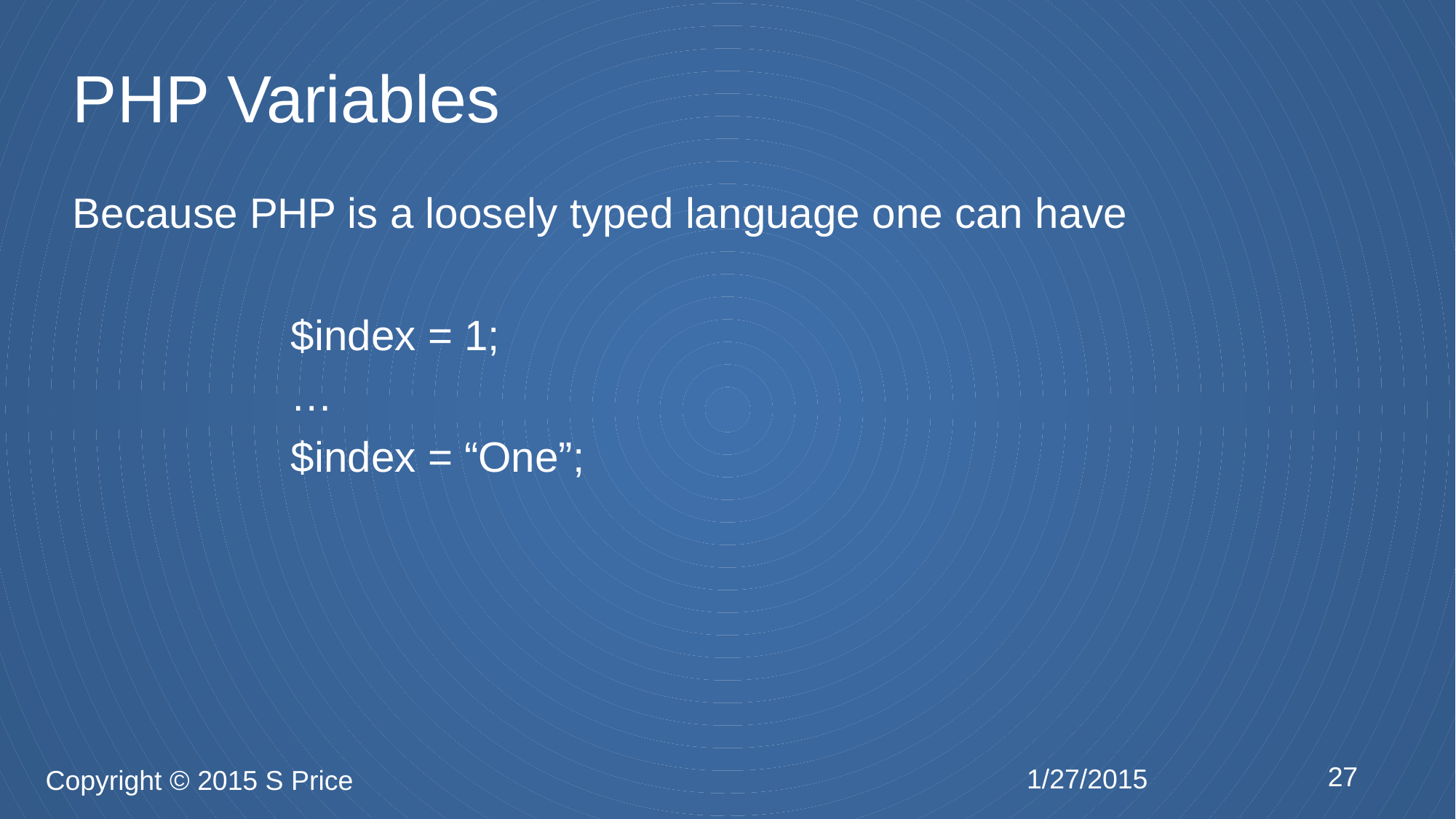

# PHP Variables
Because PHP is a loosely typed language one can have

		$index = 1;
		…
		$index = “One”;
27
1/27/2015
Copyright © 2015 S Price